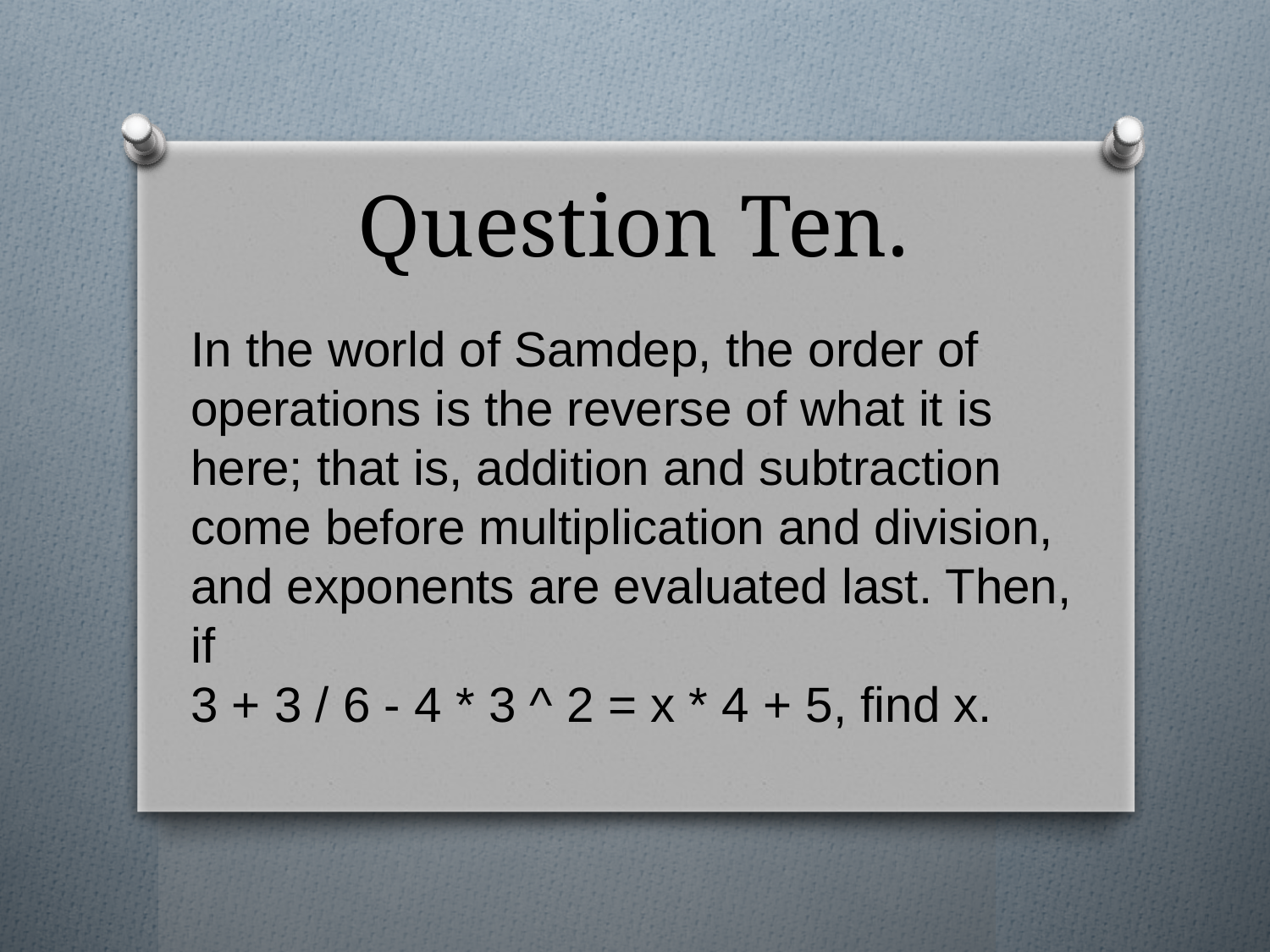

# Question Ten.
In the world of Samdep, the order of operations is the reverse of what it is here; that is, addition and subtraction come before multiplication and division, and exponents are evaluated last. Then, if
3 + 3 / 6 - 4 * 3 ^ 2 = x * 4 + 5, find x.